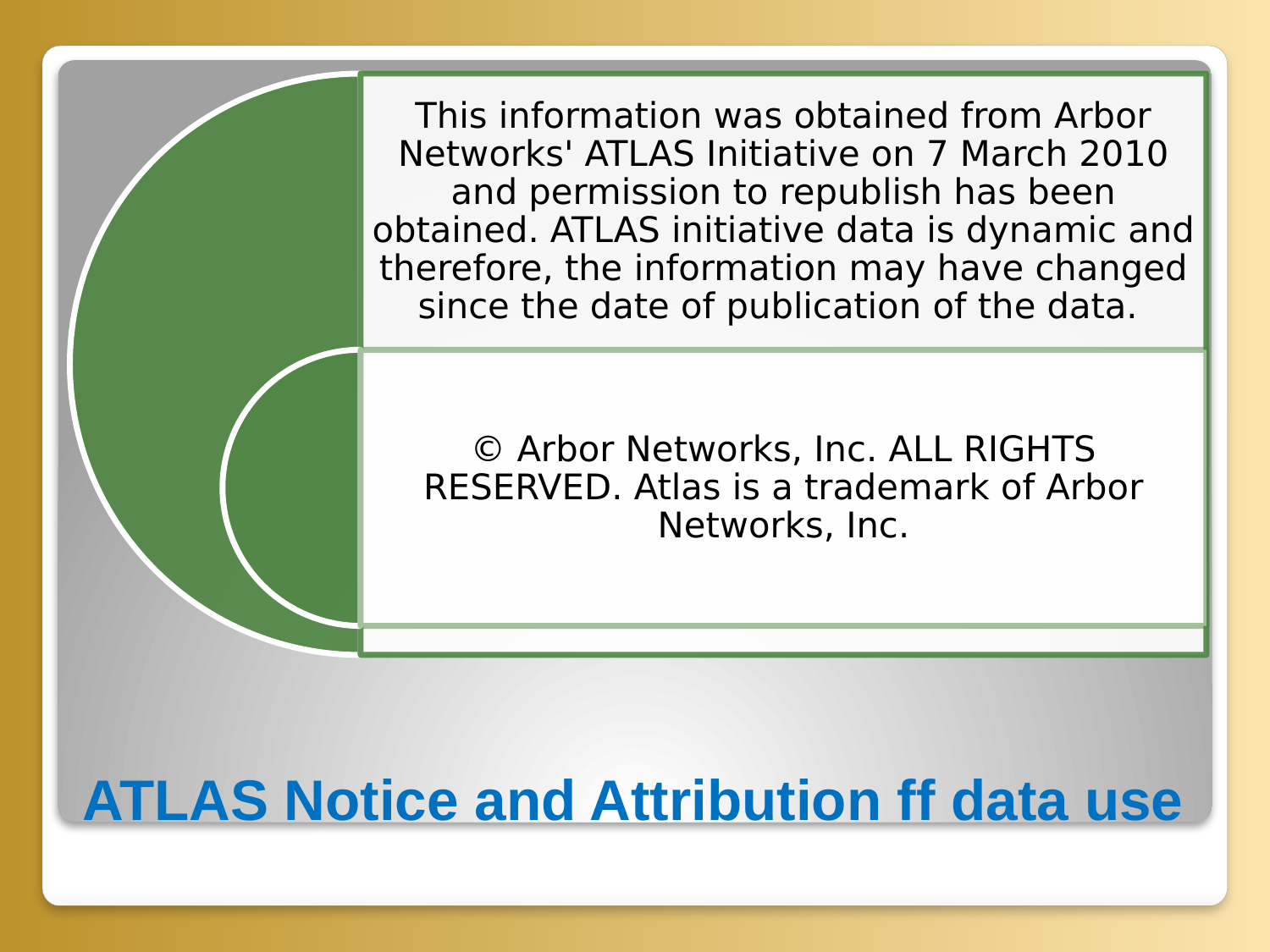

This information was obtained from Arbor Networks' ATLAS Initiative on 7 March 2010 and permission to republish has been obtained. ATLAS initiative data is dynamic and therefore, the information may have changed since the date of publication of the data.
© Arbor Networks, Inc. ALL RIGHTS RESERVED. Atlas is a trademark of Arbor Networks, Inc.
# ATLAS Notice and Attribution ff data use